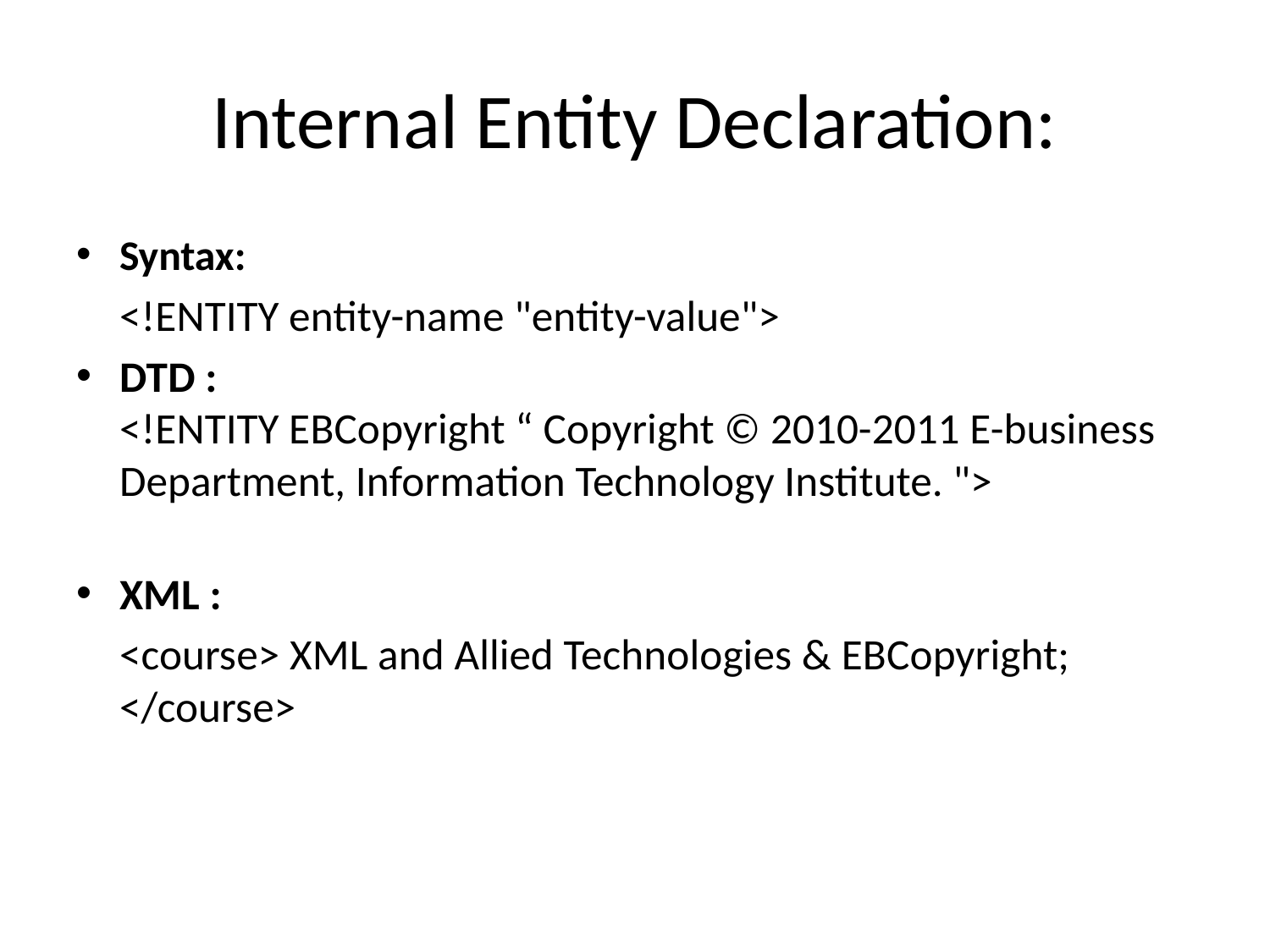

# Internal Entity Declaration:
Syntax:
		<!ENTITY entity-name "entity-value">
DTD :
	<!ENTITY EBCopyright “ Copyright © 2010-2011 E-business Department, Information Technology Institute. ">
XML :
		<course> XML and Allied Technologies & EBCopyright; </course>